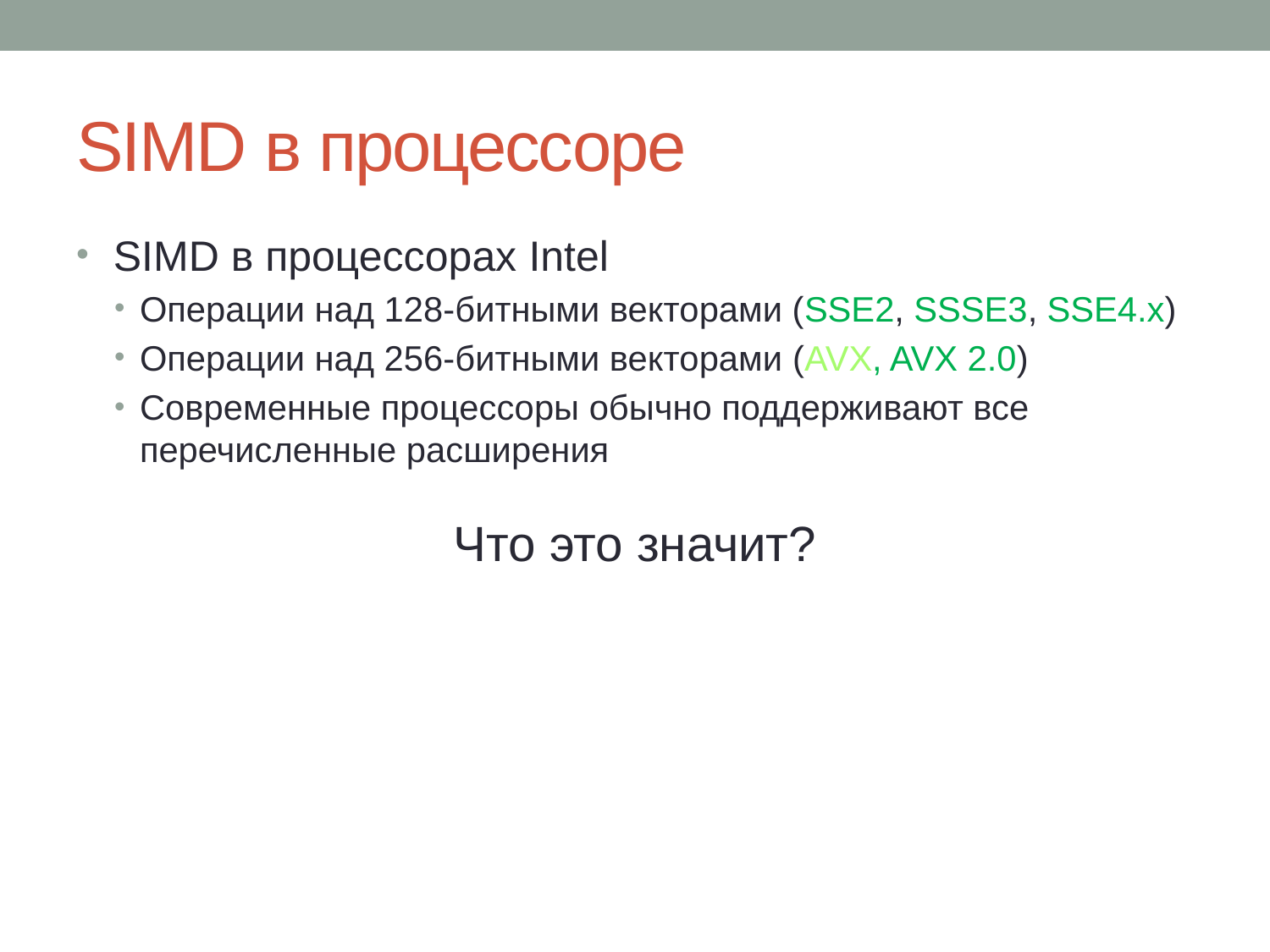

# SIMD в процессоре
 SIMD в процессорах Intel
Операции над 128-битными векторами (SSE2, SSSE3, SSE4.x)
Операции над 256-битными векторами (AVX, AVX 2.0)
Современные процессоры обычно поддерживают все перечисленные расширения
Что это значит?